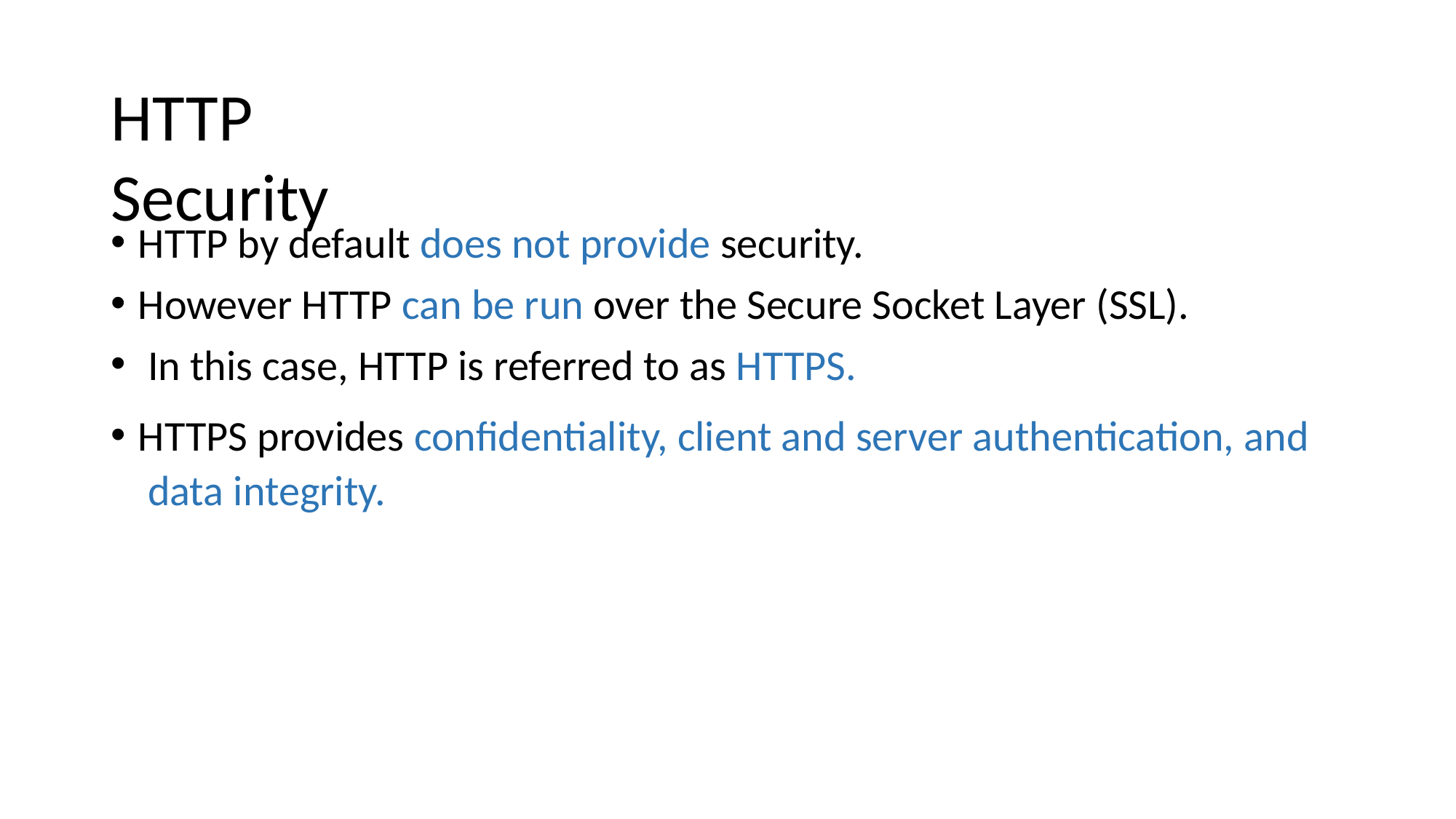

# HTTP Security
HTTP by default does not provide security.
However HTTP can be run over the Secure Socket Layer (SSL).
In this case, HTTP is referred to as HTTPS.
HTTPS provides confidentiality, client and server authentication, and  data integrity.